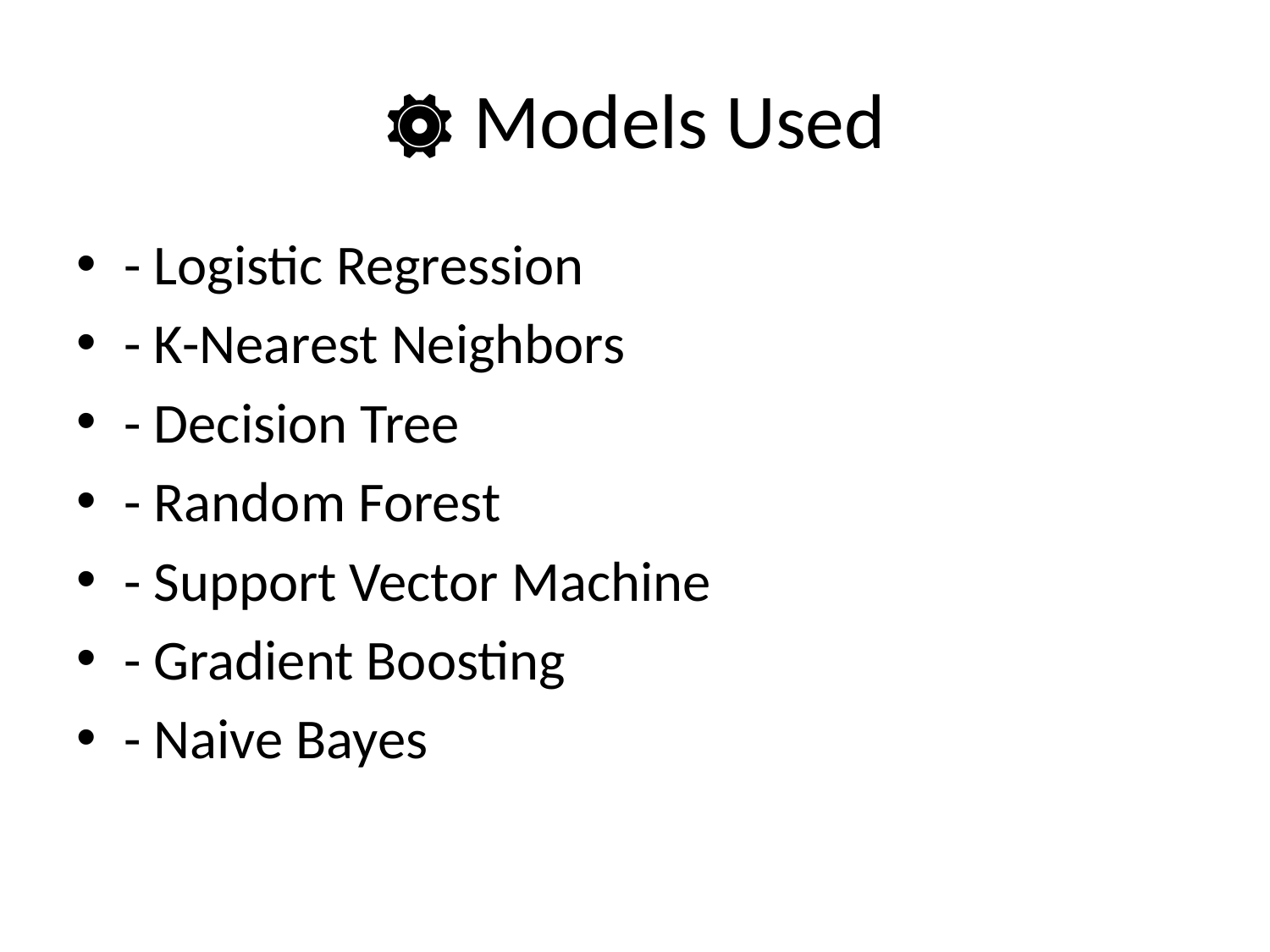

# ⚙️ Models Used
- Logistic Regression
- K-Nearest Neighbors
- Decision Tree
- Random Forest
- Support Vector Machine
- Gradient Boosting
- Naive Bayes